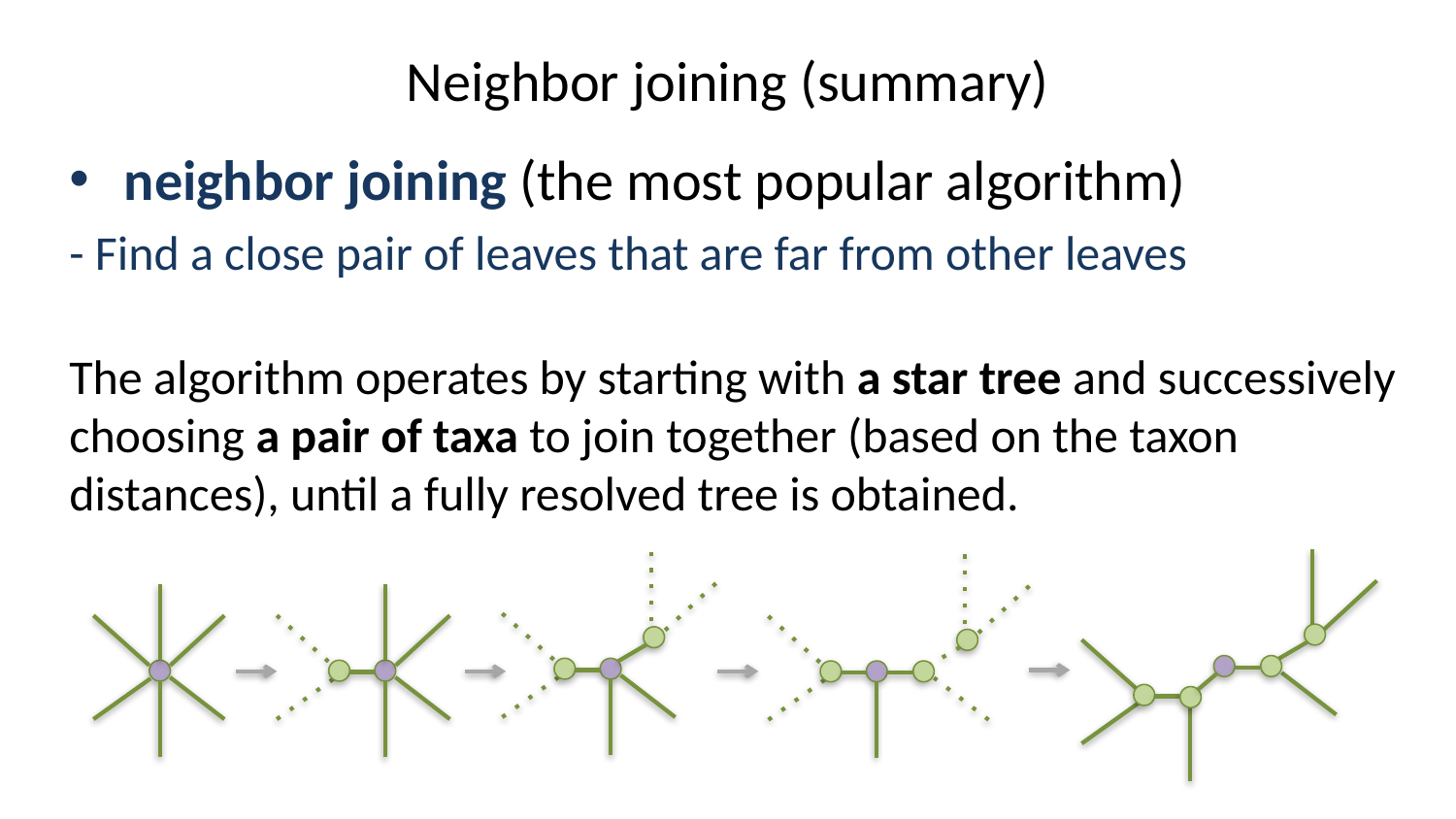

# Neighbor joining (summary)
neighbor joining (the most popular algorithm)
- Find a close pair of leaves that are far from other leaves

The algorithm operates by starting with a star tree and successively choosing a pair of taxa to join together (based on the taxon distances), until a fully resolved tree is obtained.